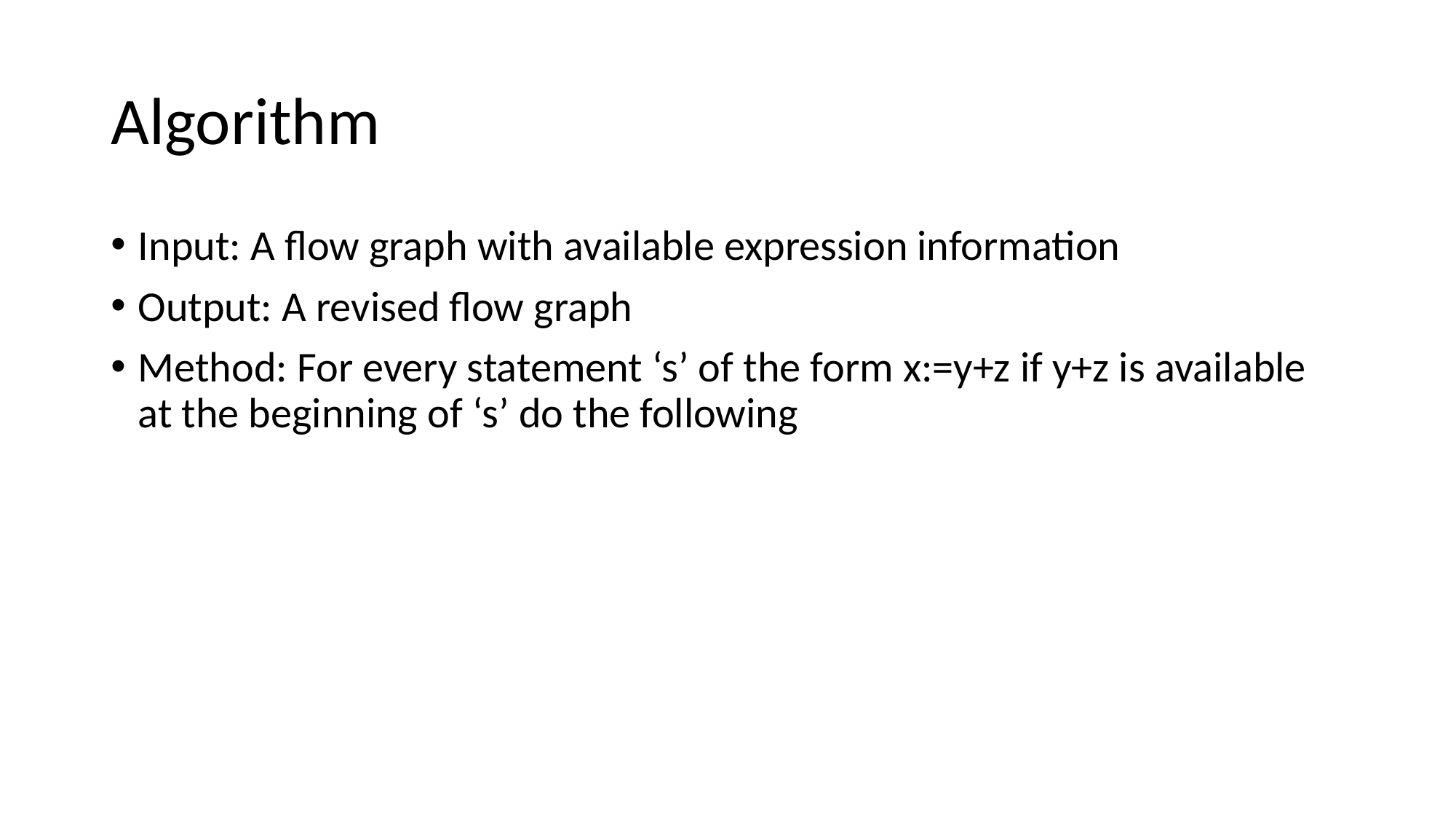

# Algorithm
Input: A flow graph with available expression information
Output: A revised flow graph
Method: For every statement ‘s’ of the form x:=y+z if y+z is available at the beginning of ‘s’ do the following